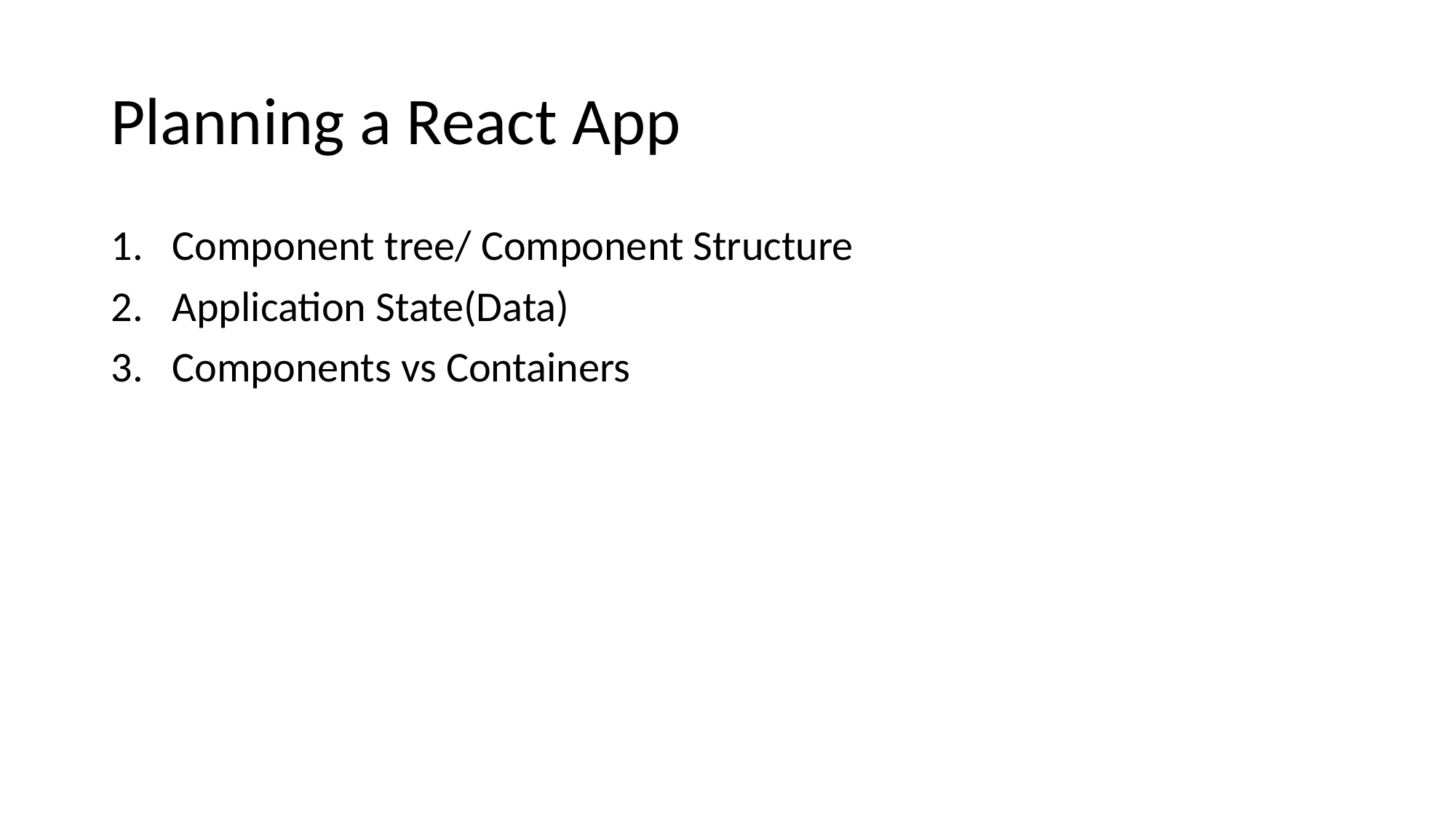

# Planning a React App
Component tree/ Component Structure
Application State(Data)
Components vs Containers